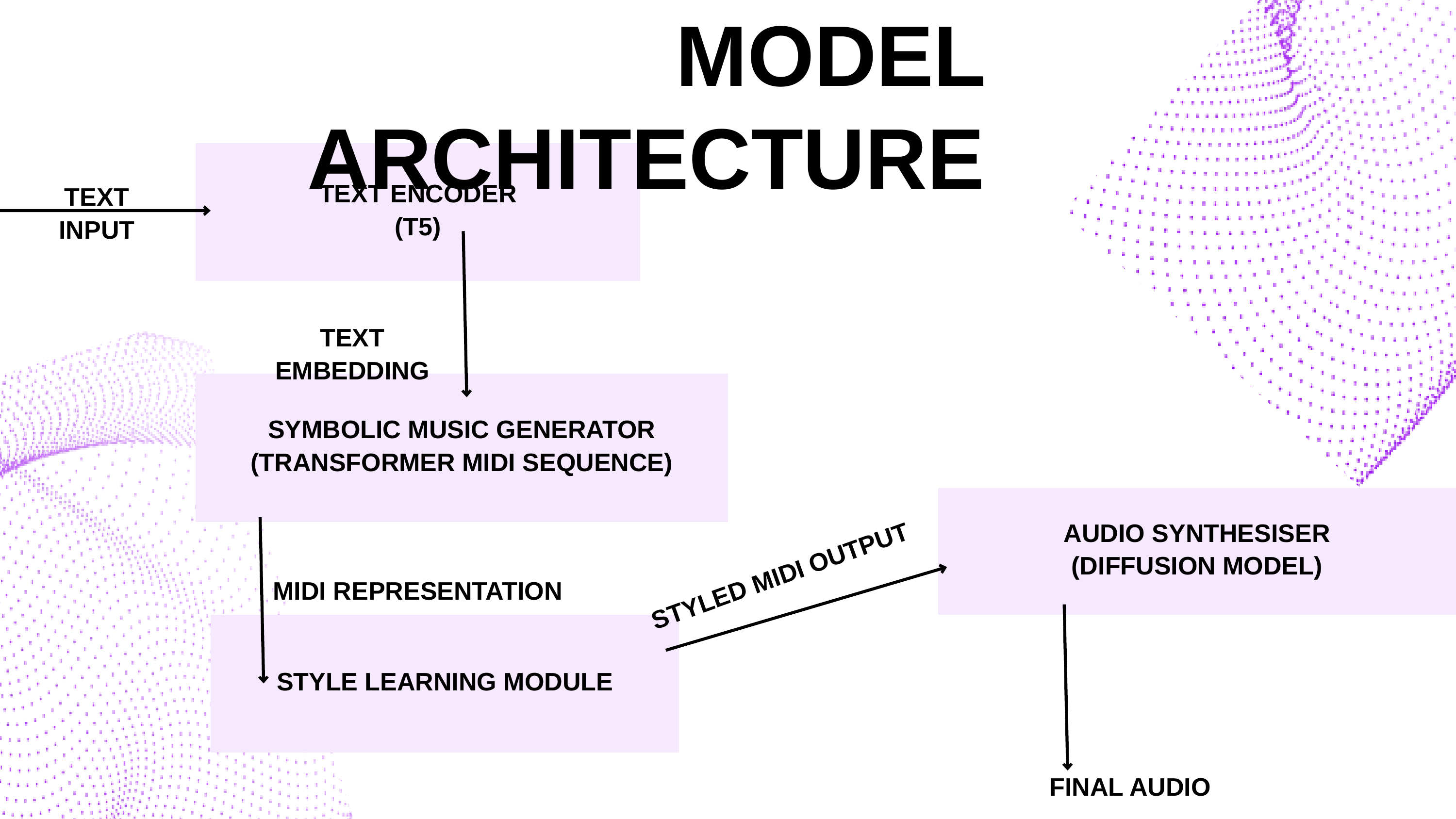

MODEL ARCHITECTURE

TEXT ENCODER
(T5)
TEXT INPUT

TEXT EMBEDDING

SYMBOLIC MUSIC GENERATOR
(TRANSFORMER MIDI SEQUENCE)

AUDIO SYNTHESISER
(DIFFUSION MODEL)

STYLED MIDI OUTPUT

MIDI REPRESENTATION

STYLE LEARNING MODULE
FINAL AUDIO